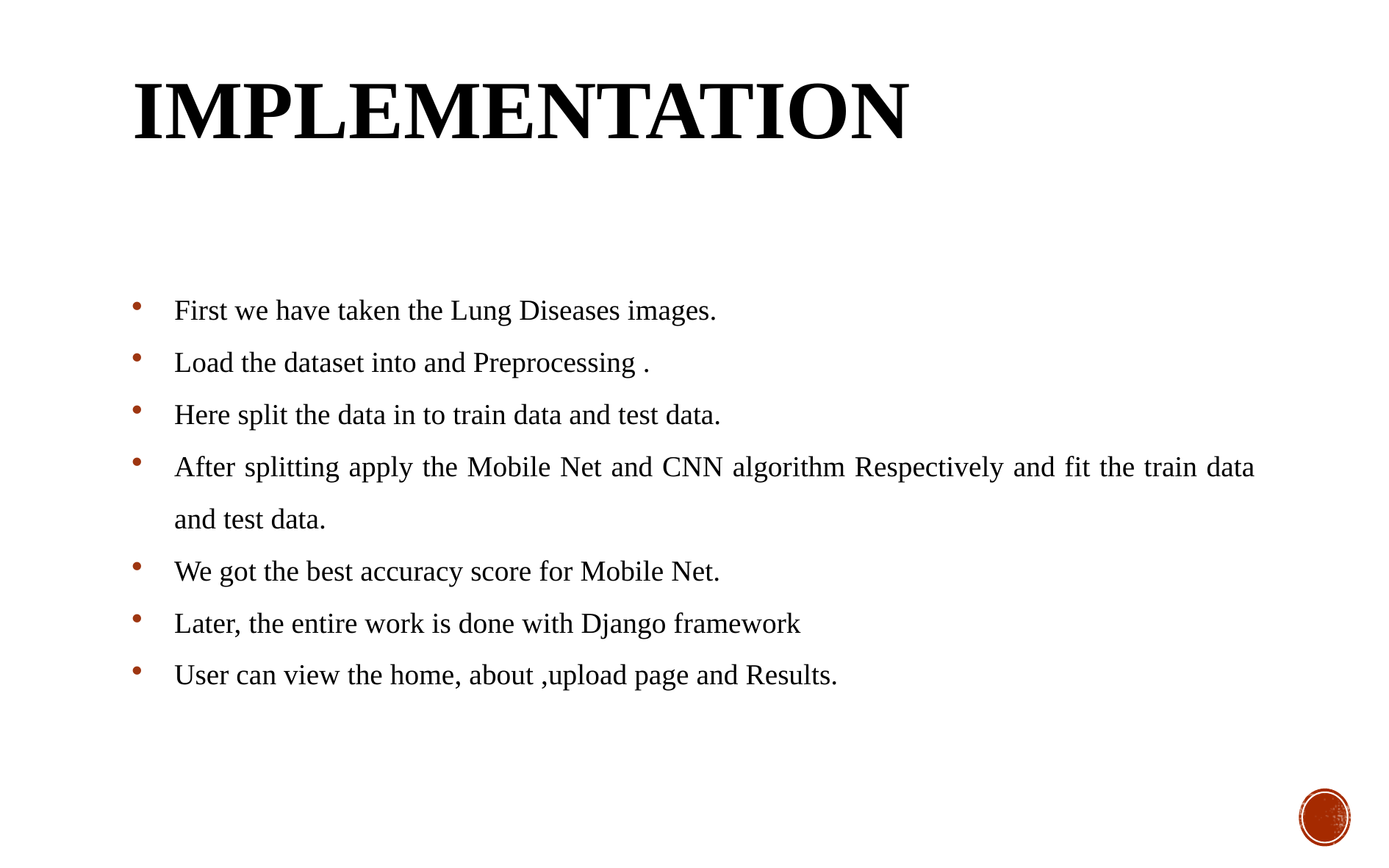

# IMPLEMENTATION
First we have taken the Lung Diseases images.
Load the dataset into and Preprocessing .
Here split the data in to train data and test data.
After splitting apply the Mobile Net and CNN algorithm Respectively and fit the train data and test data.
We got the best accuracy score for Mobile Net.
Later, the entire work is done with Django framework
User can view the home, about ,upload page and Results.